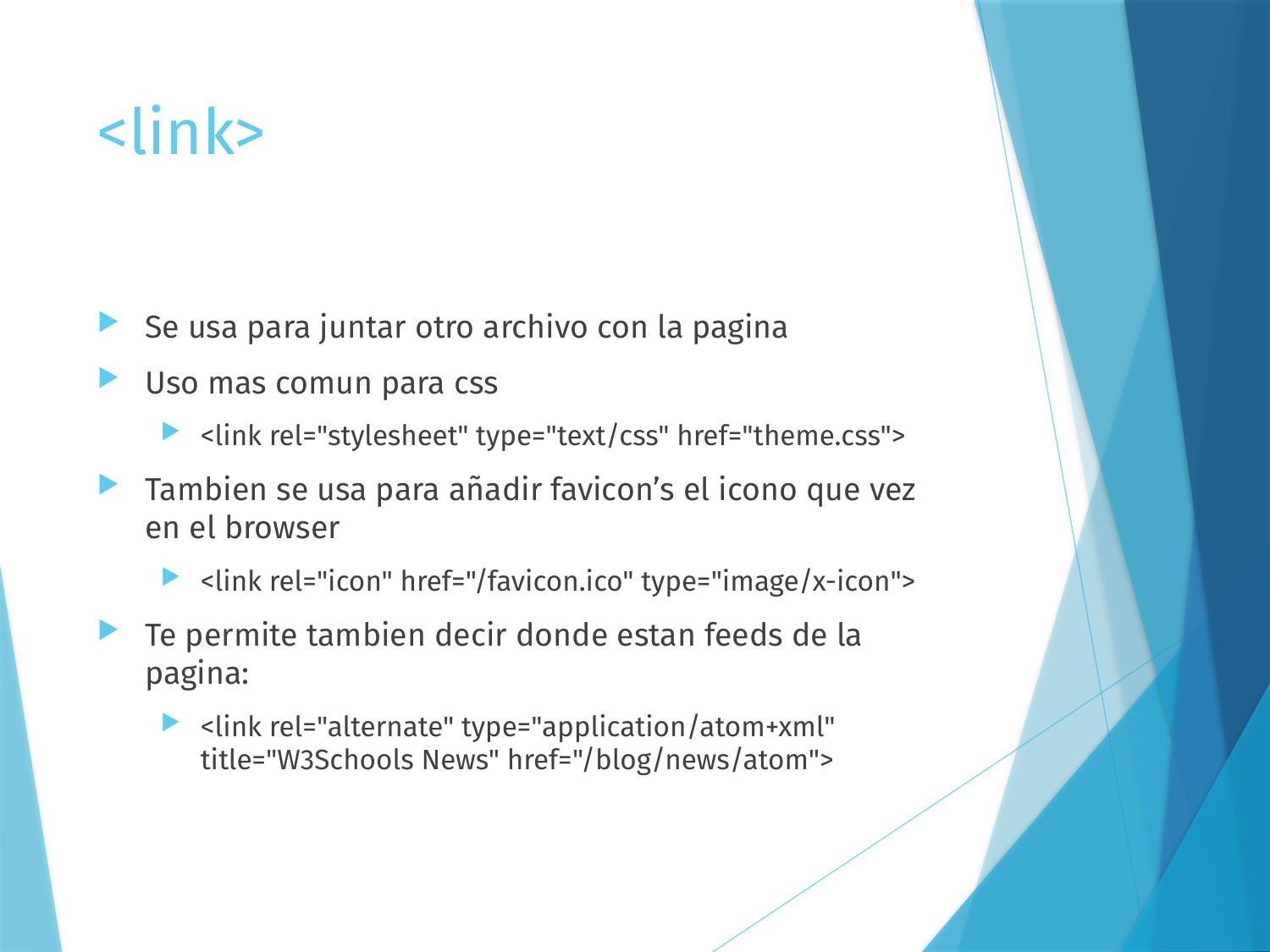

# <link>
Se usa para juntar otro archivo con la pagina
Uso mas comun para css
<link rel="stylesheet" type="text/css" href="theme.css">
Tambien se usa para añadir favicon’s el icono que vez en el browser
<link rel="icon" href="/favicon.ico" type="image/x-icon">
Te permite tambien decir donde estan feeds de la pagina:
<link rel="alternate" type="application/atom+xml" title="W3Schools News" href="/blog/news/atom">